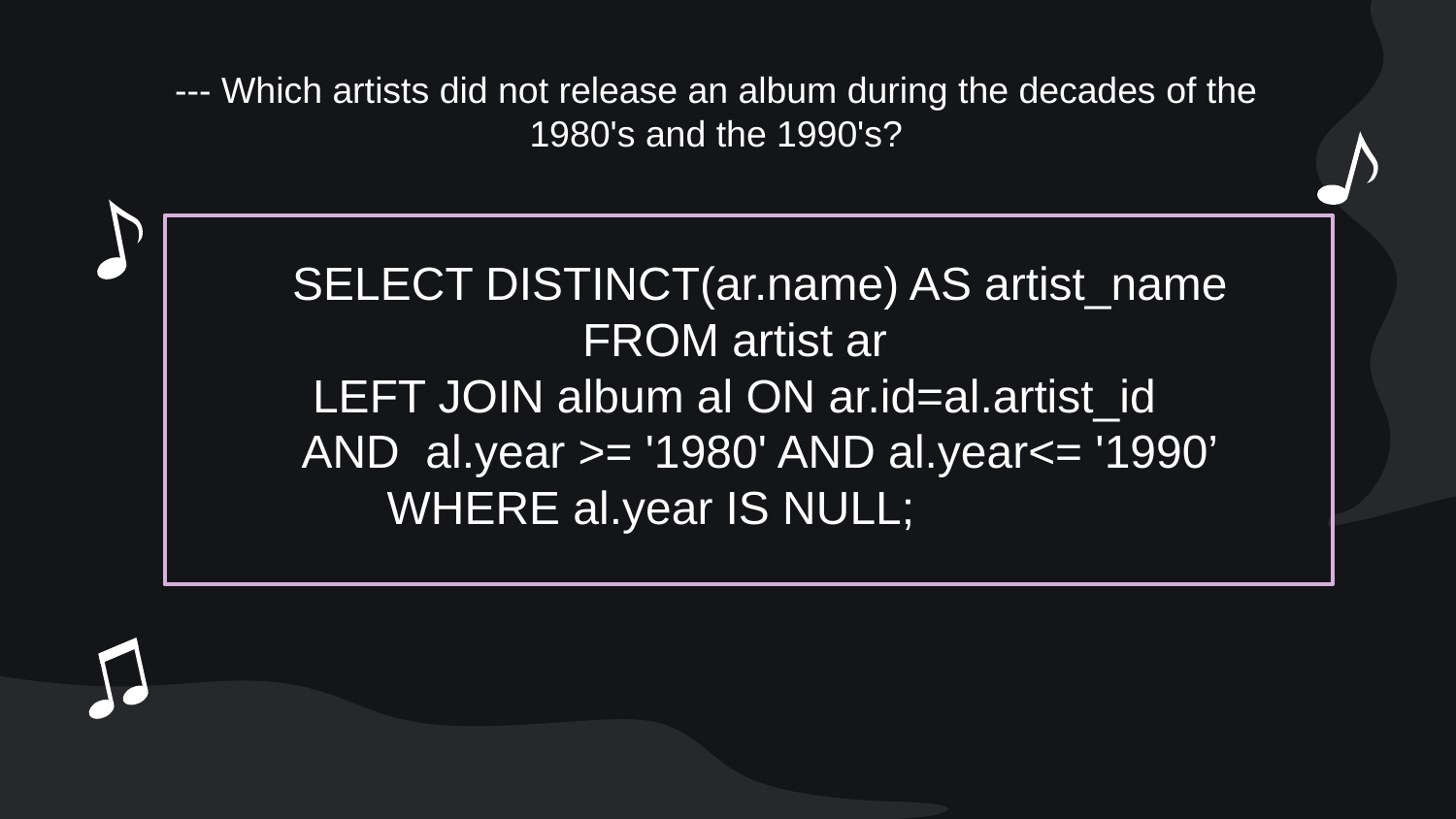

# --- Which artists did not release an album during the decades of the 1980's and the 1990's?

     SELECT DISTINCT(ar.name) AS artist_name
FROM artist ar
LEFT JOIN album al ON ar.id=al.artist_id
    AND  al.year >= '1980' AND al.year<= '1990’
		WHERE al.year IS NULL;